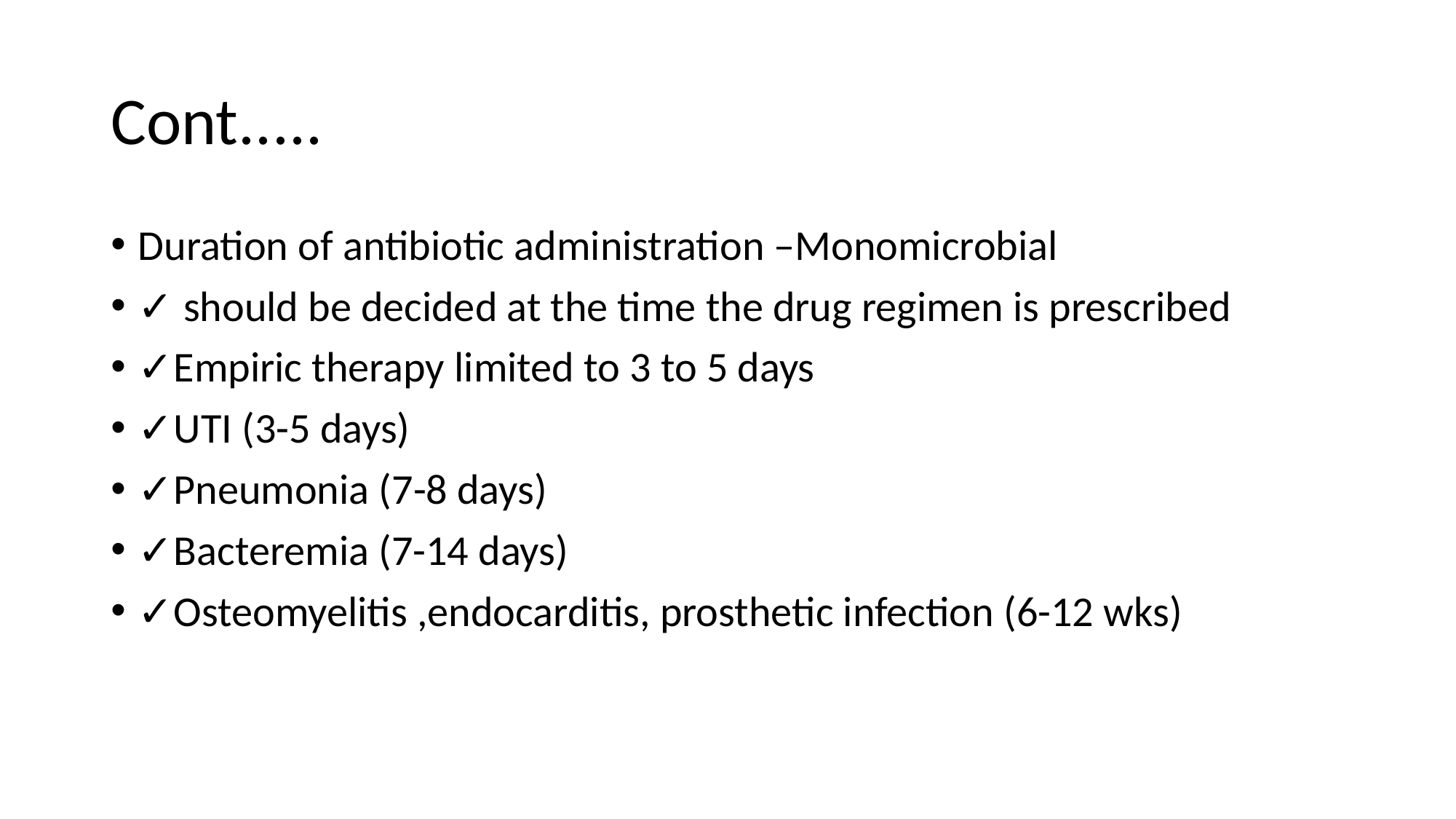

# Cont.....
Duration of antibiotic administration –Monomicrobial
✓ should be decided at the time the drug regimen is prescribed
✓Empiric therapy limited to 3 to 5 days
✓UTI (3-5 days)
✓Pneumonia (7-8 days)
✓Bacteremia (7-14 days)
✓Osteomyelitis ,endocarditis, prosthetic infection (6-12 wks)